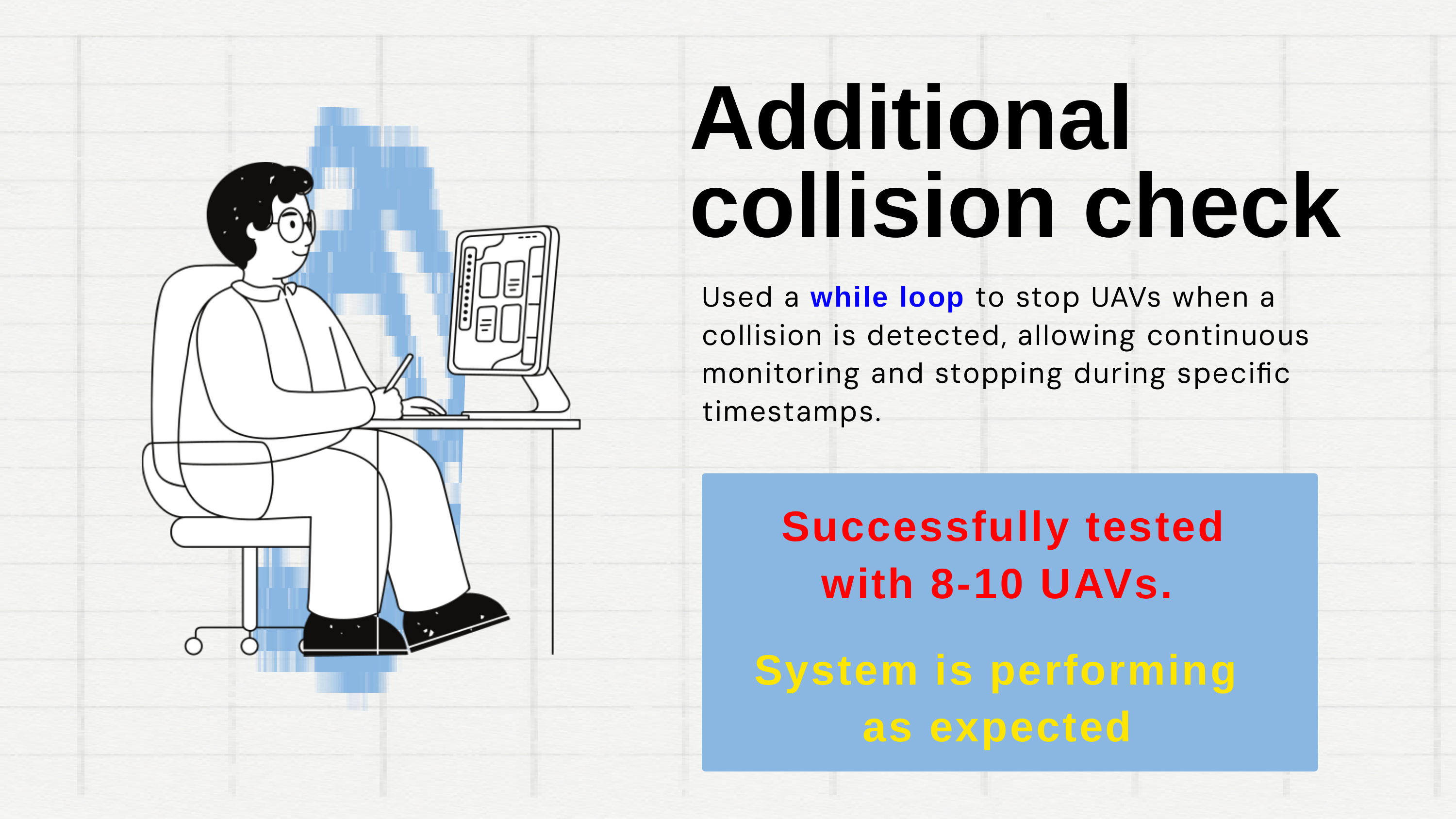

Additional collision check

Used a while loop to stop UAVs when a collision is detected, allowing continuous monitoring and stopping during specific timestamps.

 Successfully tested with 8-10 UAVs.

System is performing as expected